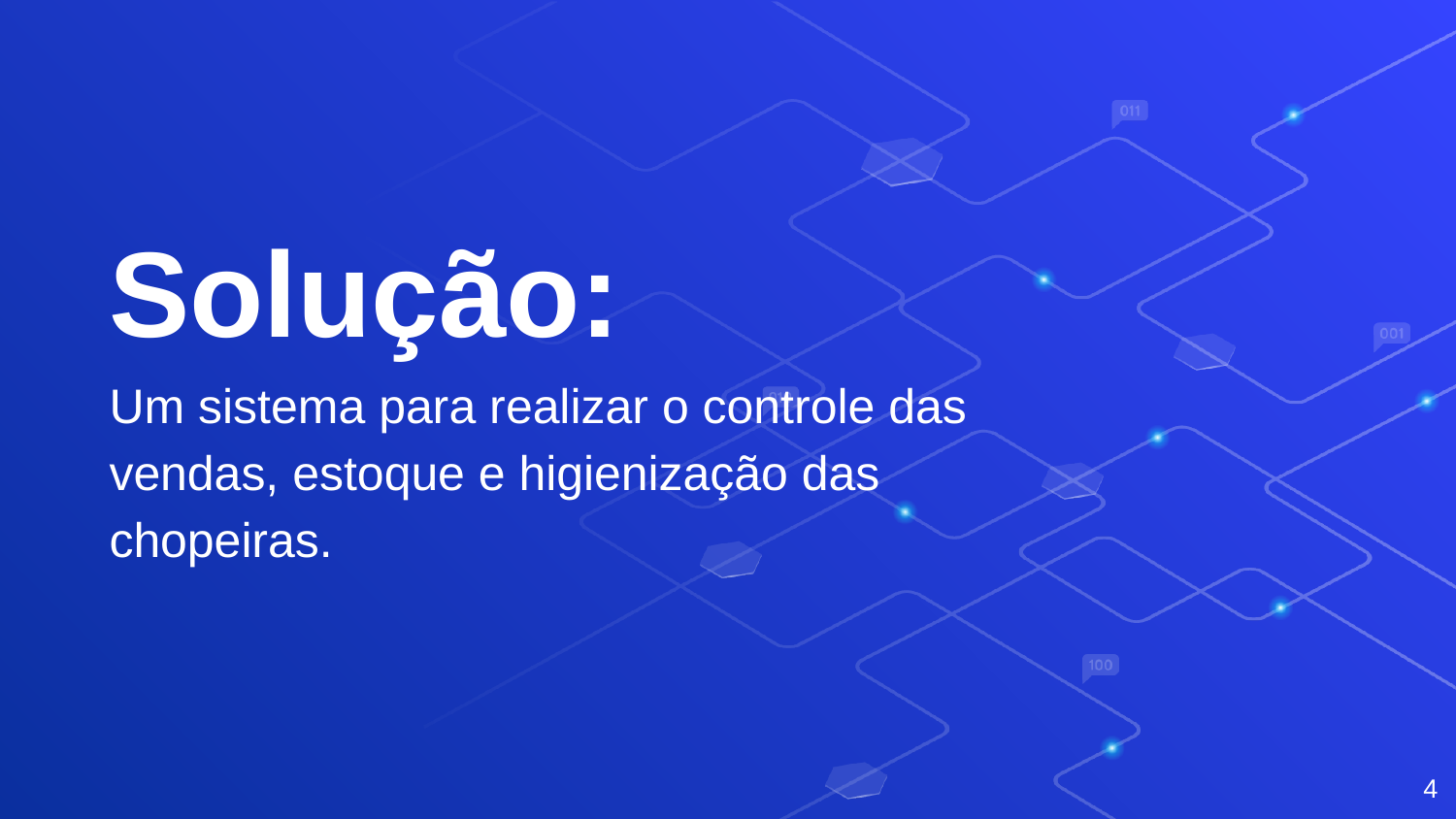

Solução:
Um sistema para realizar o controle das vendas, estoque e higienização das chopeiras.
4